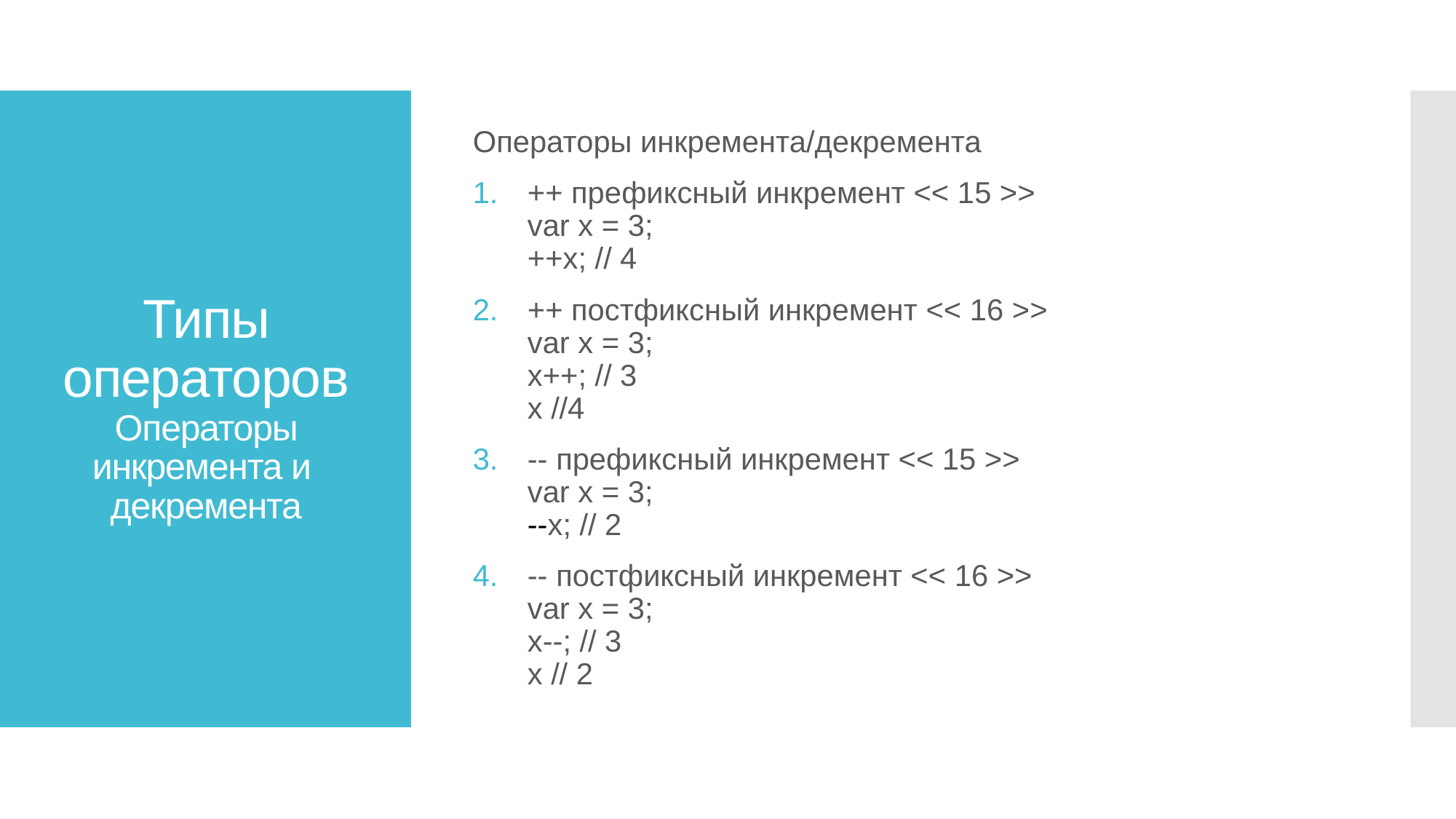

Операторы инкремента/декремента
++ префиксный инкремент << 15 >>
var x = 3;
++x; // 4
++ постфиксный инкремент << 16 >> 
var x = 3;
x++; // 3
x //4
-- префиксный инкремент << 15 >>
var x = 3;
--x; // 2
-- постфиксный инкремент << 16 >>
var x = 3;
x--; // 3 
x // 2
# Типы операторов Операторы инкремента и  декремента